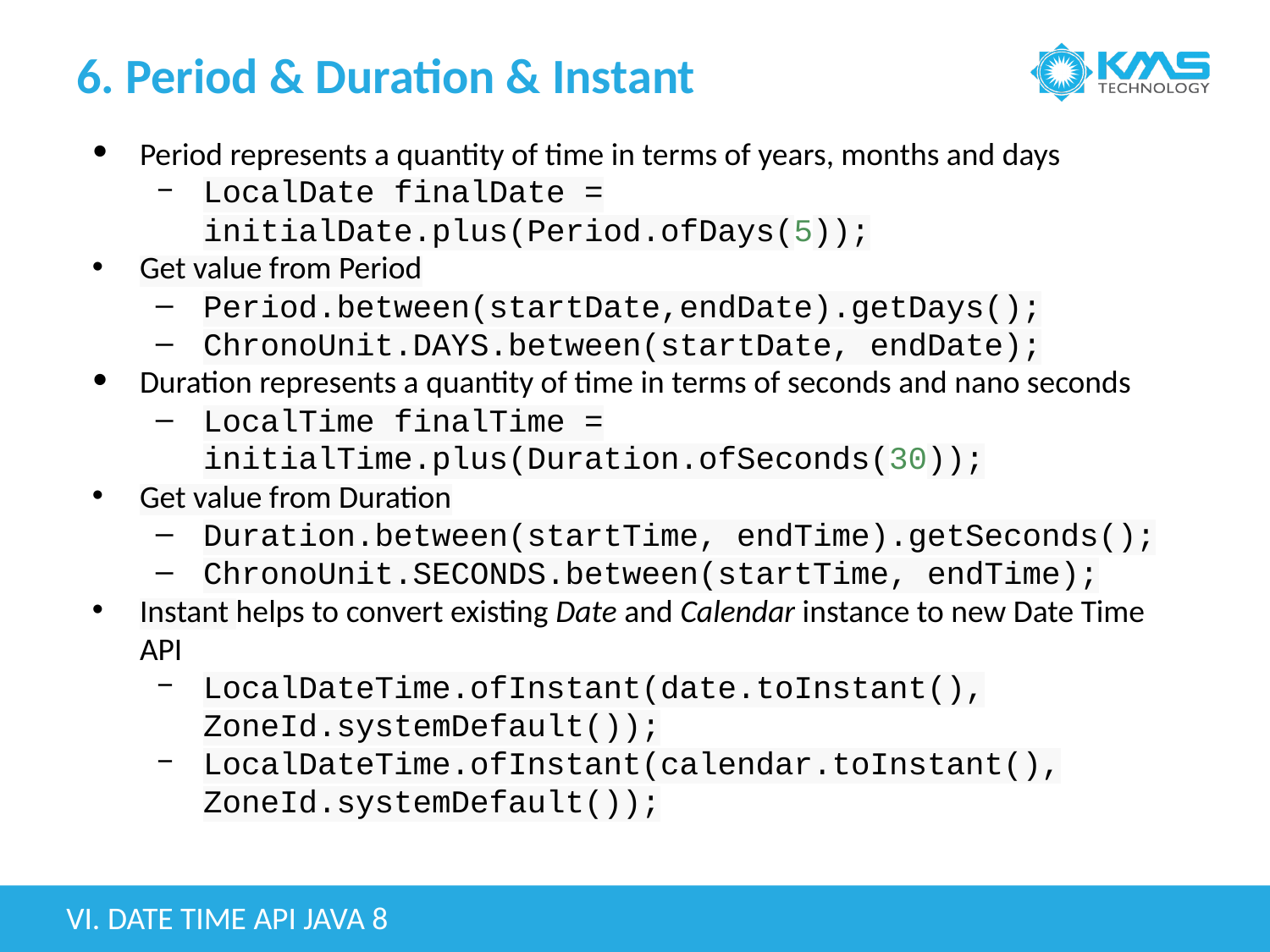

# 6. Period & Duration & Instant
Period represents a quantity of time in terms of years, months and days
LocalDate finalDate = initialDate.plus(Period.ofDays(5));
Get value from Period
Period.between(startDate,endDate).getDays();
ChronoUnit.DAYS.between(startDate, endDate);
Duration represents a quantity of time in terms of seconds and nano seconds
LocalTime finalTime = initialTime.plus(Duration.ofSeconds(30));
Get value from Duration
Duration.between(startTime, endTime).getSeconds();
ChronoUnit.SECONDS.between(startTime, endTime);
Instant helps to convert existing Date and Calendar instance to new Date Time API
LocalDateTime.ofInstant(date.toInstant(), ZoneId.systemDefault());
LocalDateTime.ofInstant(calendar.toInstant(), ZoneId.systemDefault());
VI. DATE TIME API JAVA 8